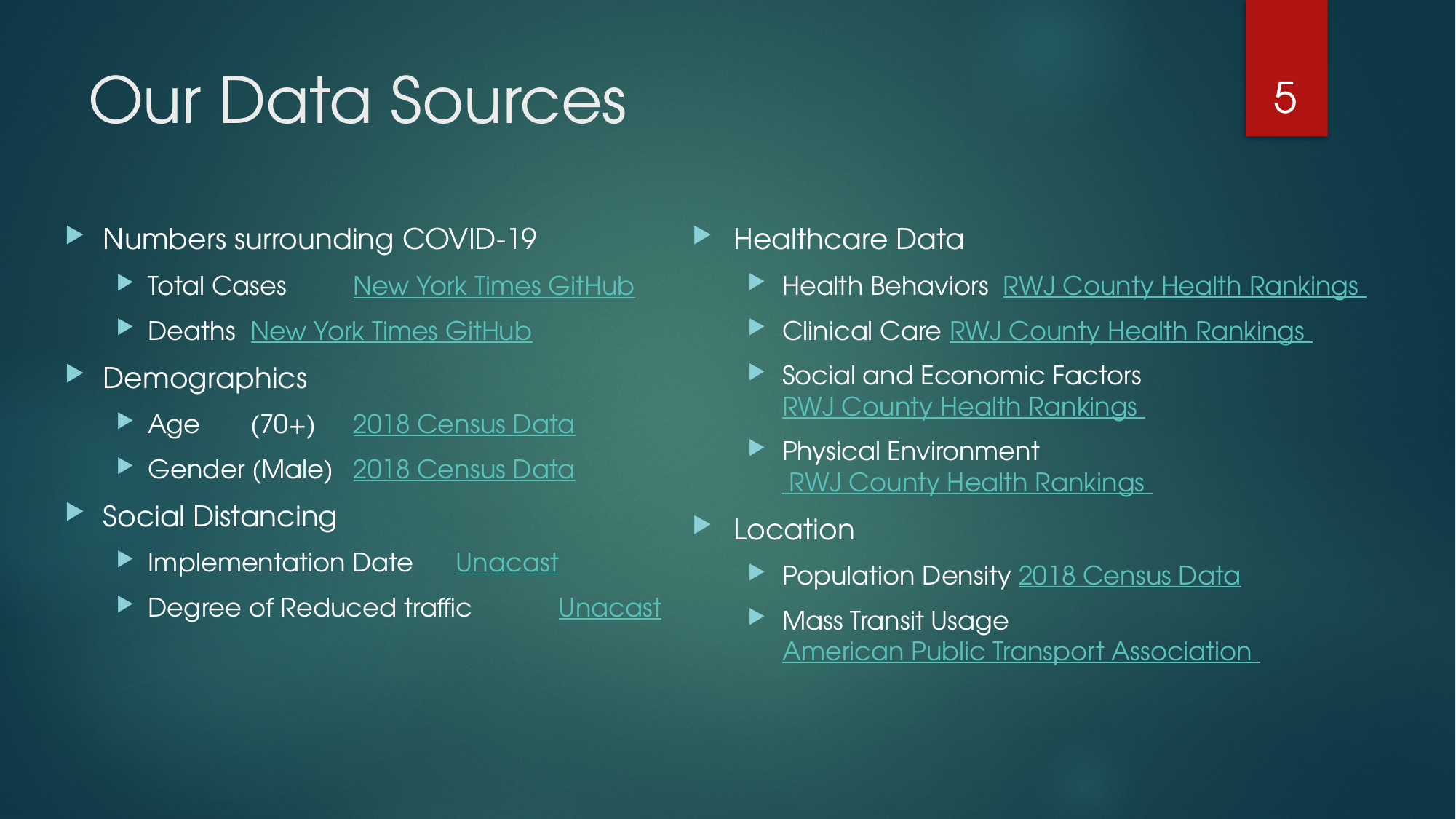

5
# Our Data Sources
Numbers surrounding COVID-19
Total Cases 	New York Times GitHub
Deaths 		New York Times GitHub
Demographics
Age	(70+)		2018 Census Data
Gender (Male) 	2018 Census Data
Social Distancing
Implementation Date			Unacast
Degree of Reduced traffic	Unacast
Healthcare Data
Health Behaviors  RWJ County Health Rankings
Clinical Care RWJ County Health Rankings
Social and Economic Factors RWJ County Health Rankings
Physical Environment RWJ County Health Rankings
Location
Population Density 2018 Census Data
Mass Transit Usage  American Public Transport Association